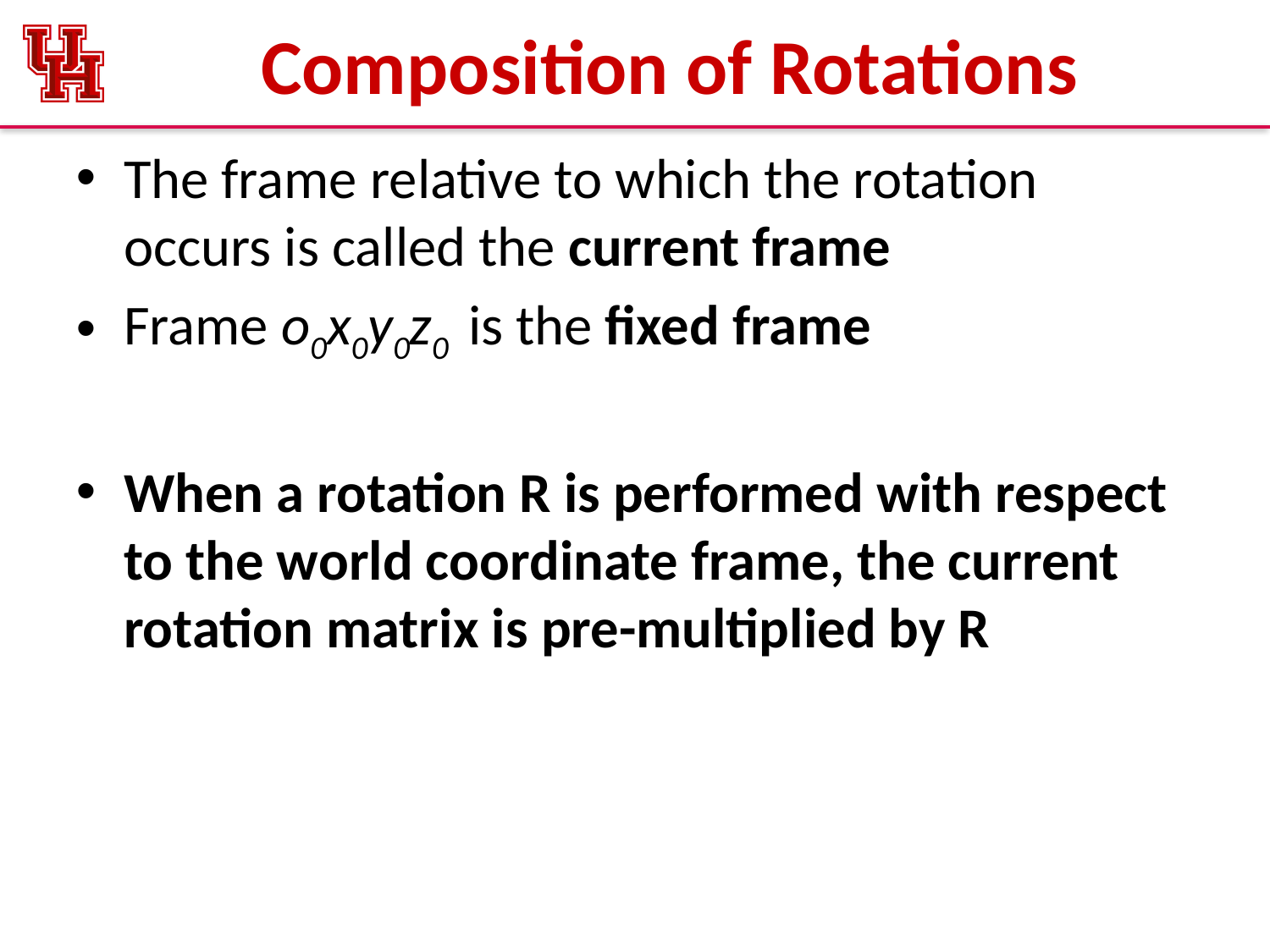

# Composition of Rotations
The frame relative to which the rotation occurs is called the current frame
Frame o0x0y0z0  is the fixed frame

When a rotation R is performed with respect to the world coordinate frame, the current rotation matrix is pre-multiplied by R